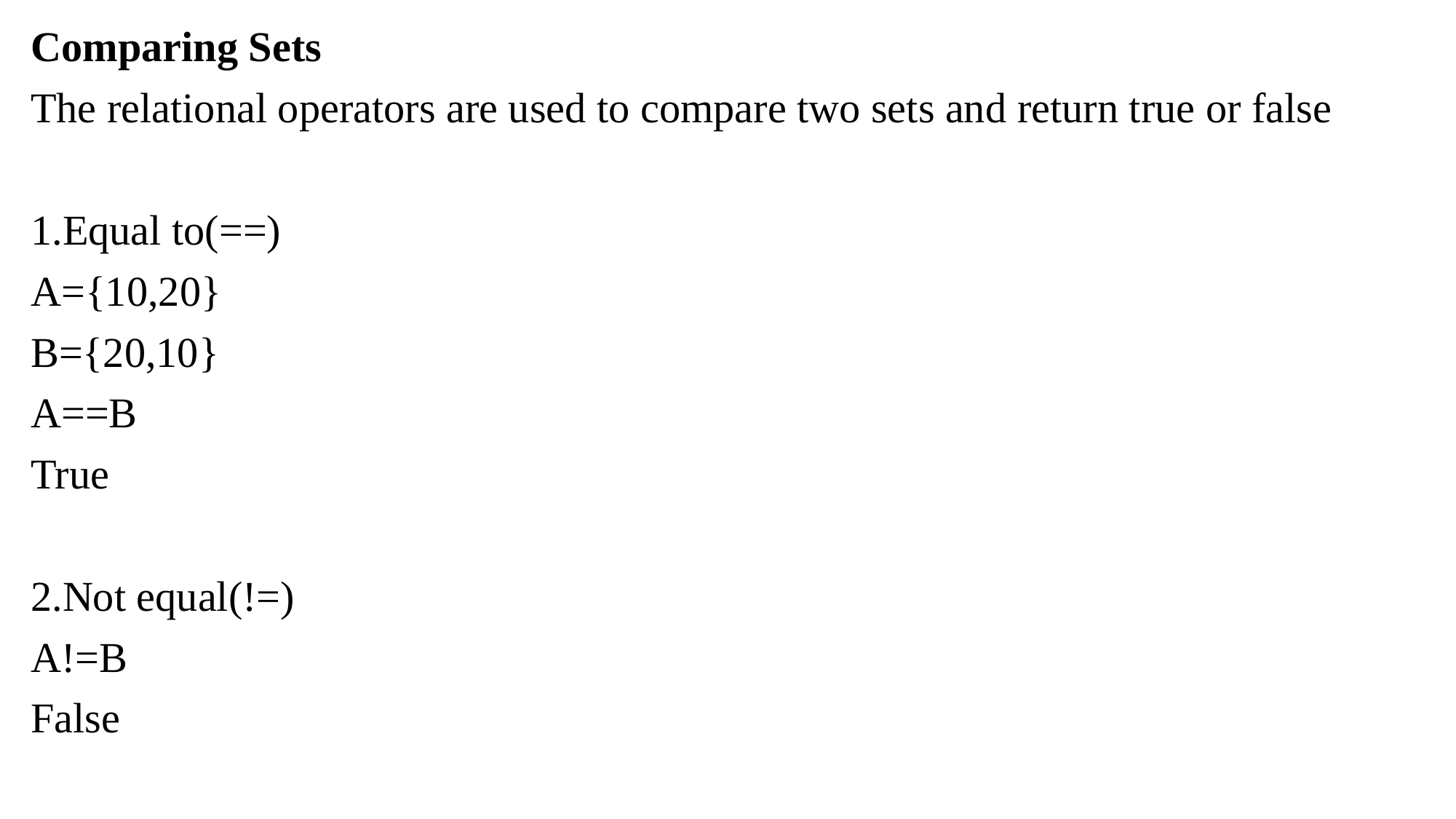

Comparing Sets
The relational operators are used to compare two sets and return true or false

1.Equal to(==)
A={10,20}
B={20,10}
A==B
True

2.Not equal(!=)
A!=B
False